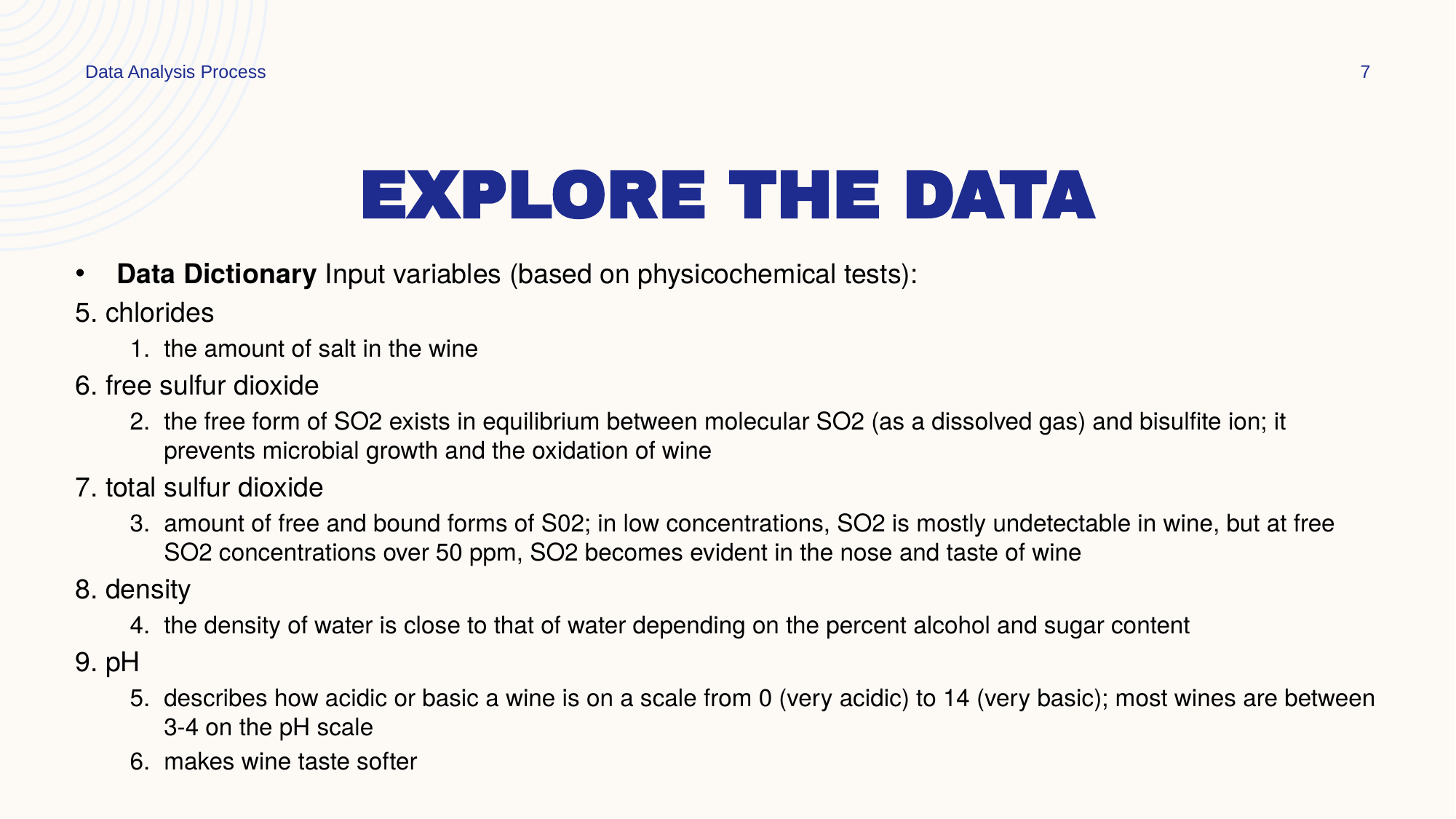

Data Analysis Process
7
# Explore the data
Data Dictionary Input variables (based on physicochemical tests):
5. chlorides
the amount of salt in the wine
6. free sulfur dioxide
the free form of SO2 exists in equilibrium between molecular SO2 (as a dissolved gas) and bisulfite ion; it prevents microbial growth and the oxidation of wine
7. total sulfur dioxide
amount of free and bound forms of S02; in low concentrations, SO2 is mostly undetectable in wine, but at free SO2 concentrations over 50 ppm, SO2 becomes evident in the nose and taste of wine
8. density
the density of water is close to that of water depending on the percent alcohol and sugar content
9. pH
describes how acidic or basic a wine is on a scale from 0 (very acidic) to 14 (very basic); most wines are between 3-4 on the pH scale
makes wine taste softer